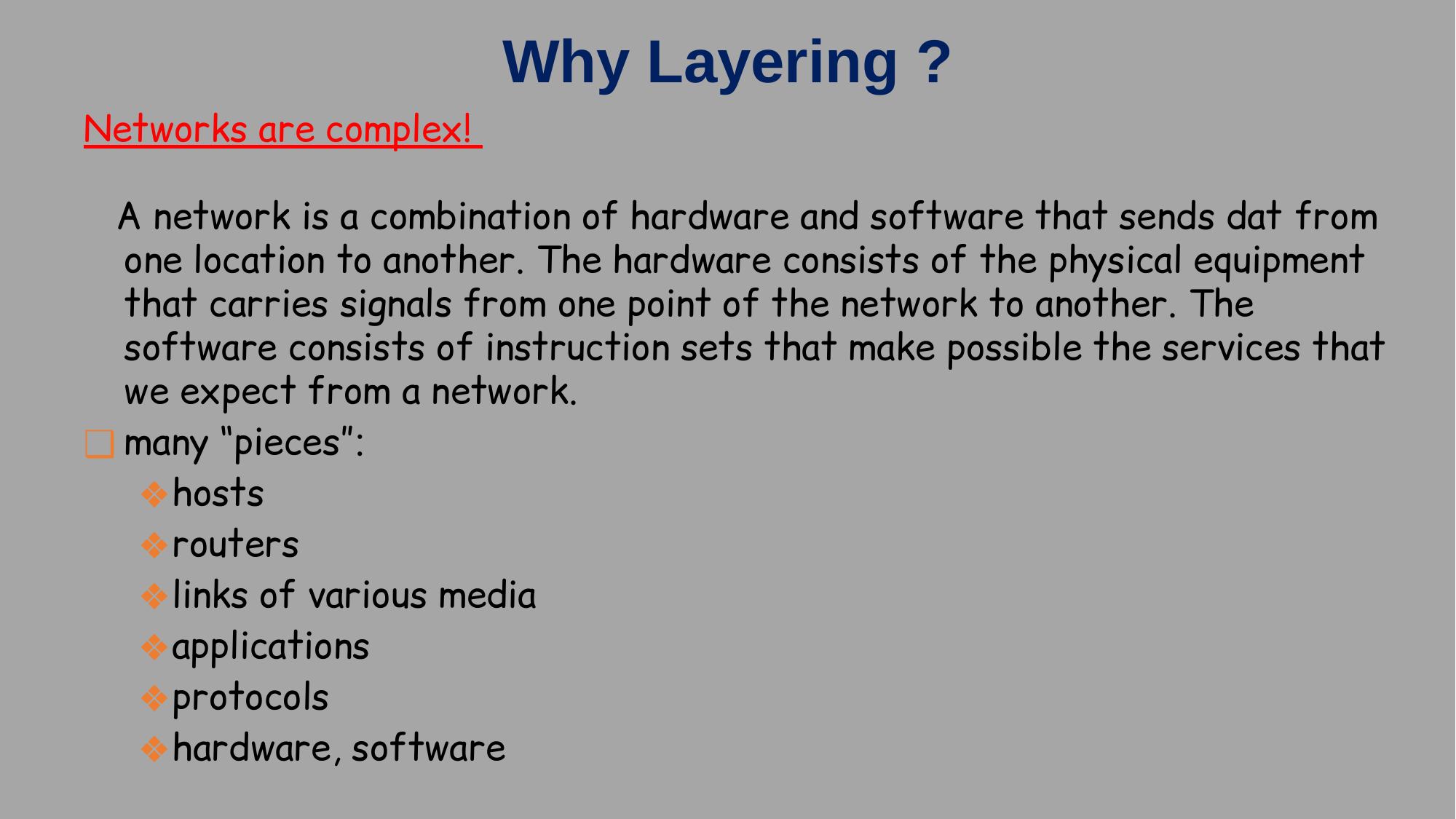

Why Layering ?
Networks are complex!

   A network is a combination of hardware and software that sends dat from one location to another. The hardware consists of the physical equipment that carries signals from one point of the network to another. The software consists of instruction sets that make possible the services that we expect from a network.
many “pieces”:
hosts
routers
links of various media
applications
protocols
hardware, software